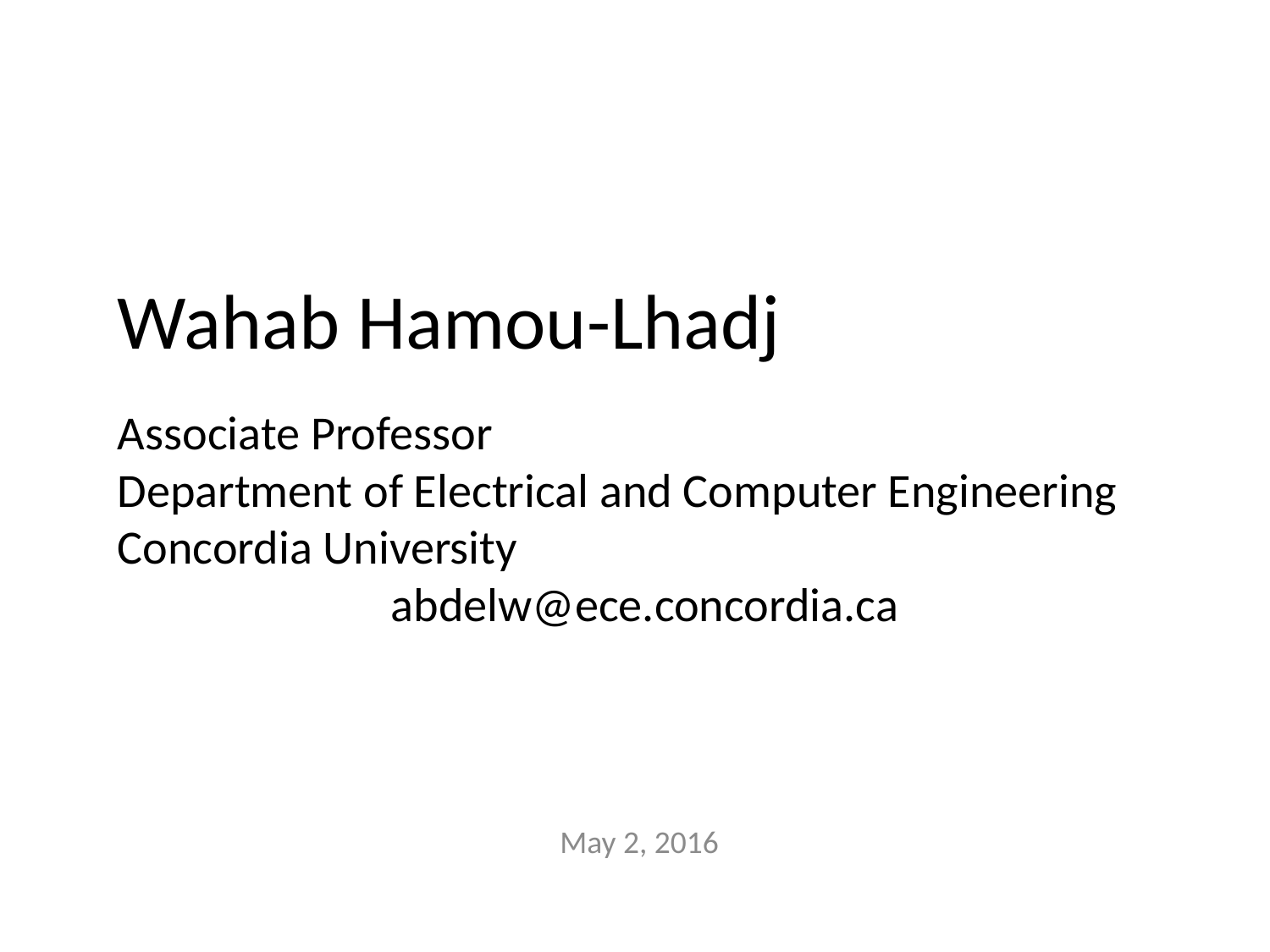

Wahab Hamou-Lhadj

Associate Professor
Department of Electrical and Computer Engineering
Concordia University
abdelw@ece.concordia.ca
May 2, 2016